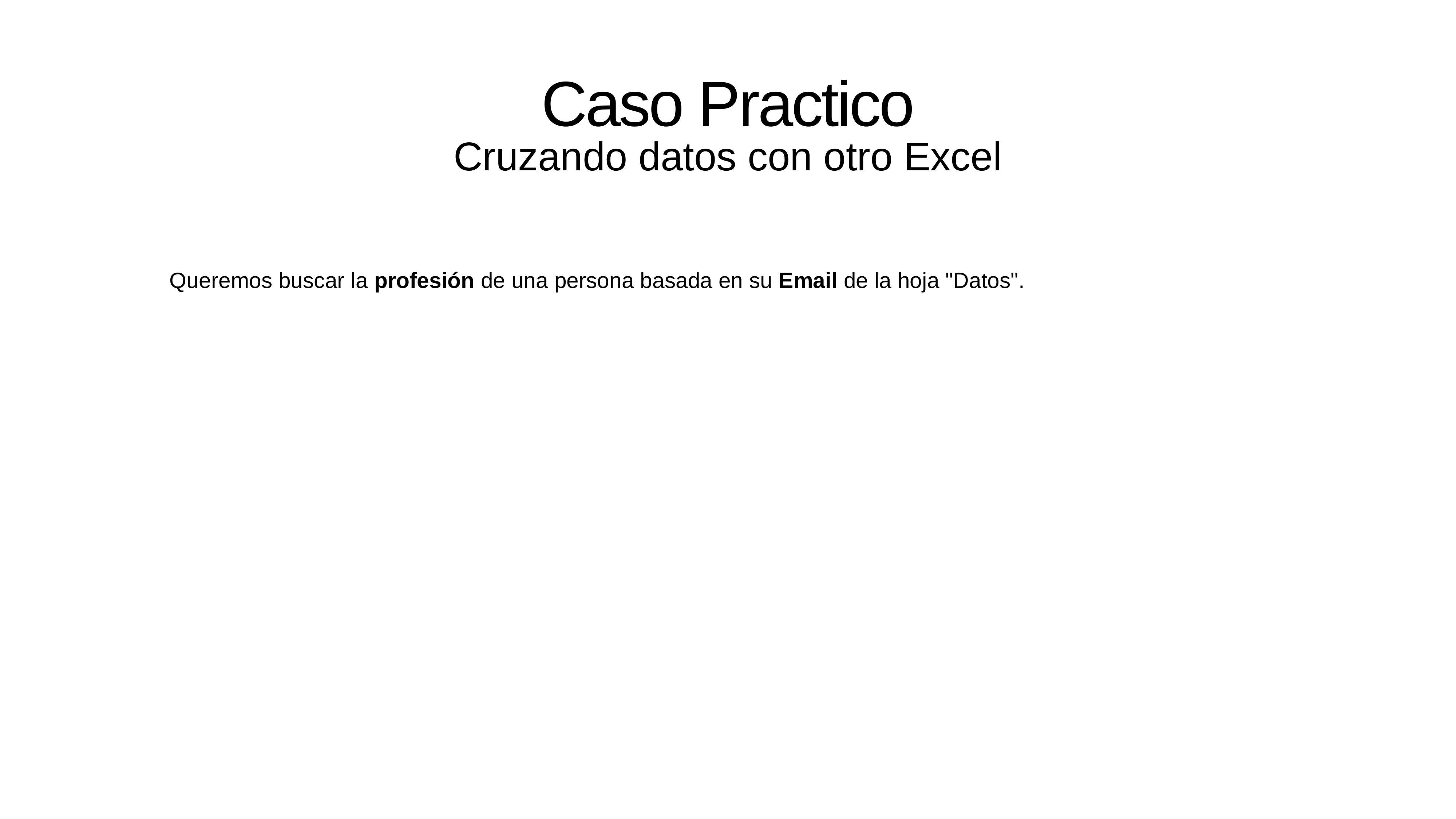

# Caso Practico
Cruzando datos con otro Excel
Queremos buscar la profesión de una persona basada en su Email de la hoja "Datos".